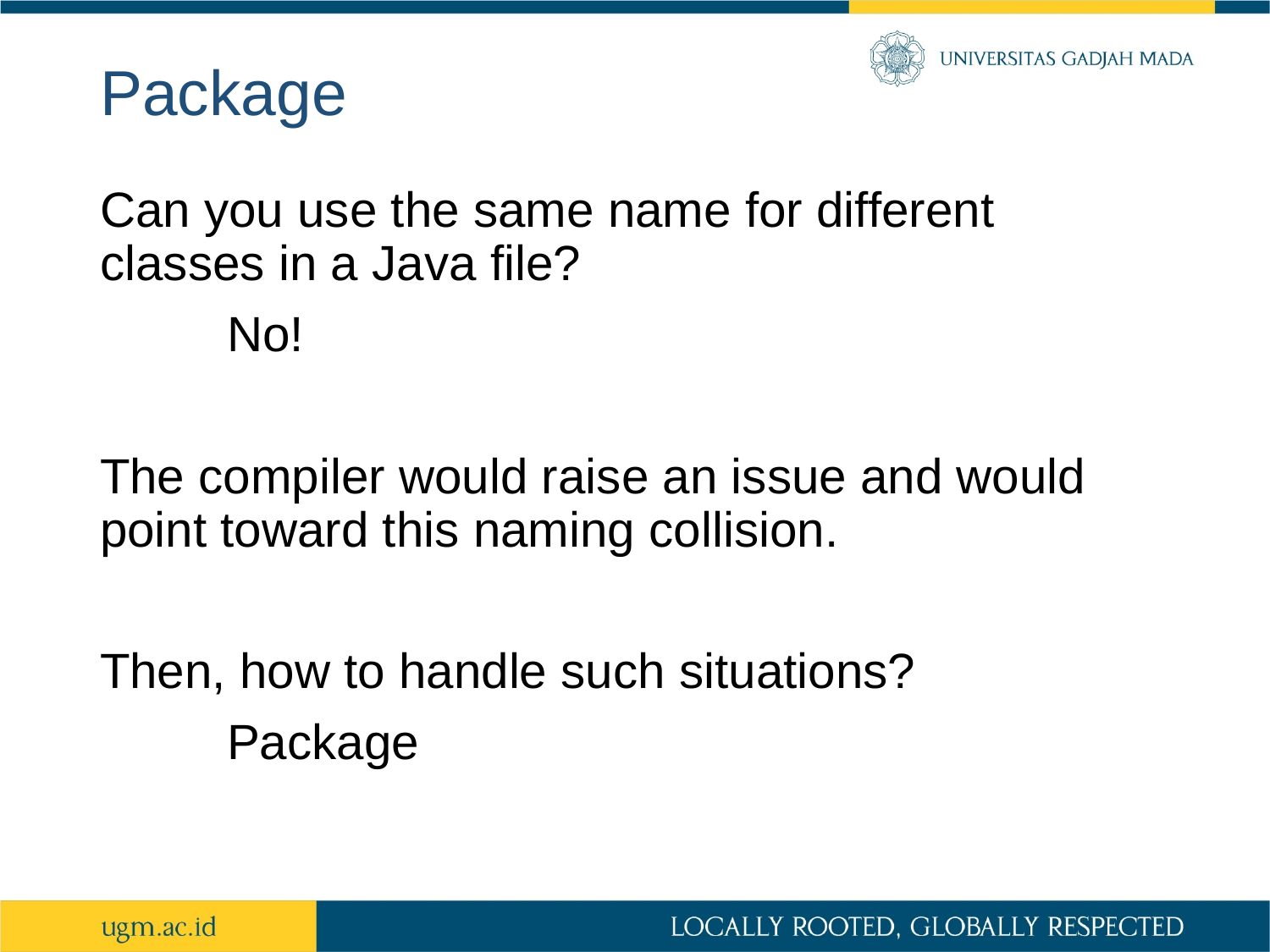

# Package
Can you use the same name for different classes in a Java file?
	No!

The compiler would raise an issue and would point toward this naming collision.

Then, how to handle such situations?
	Package